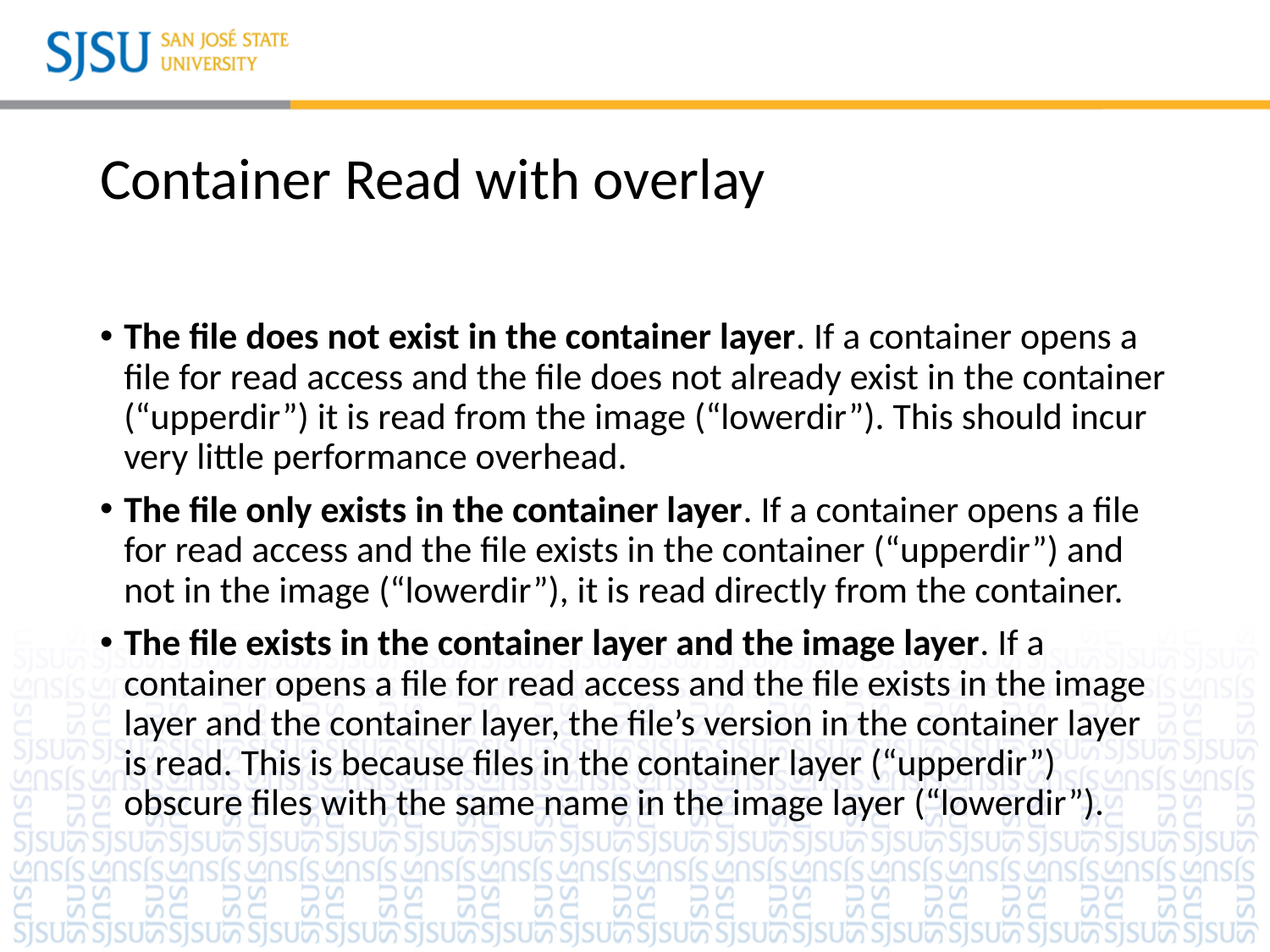

# Container Read with overlay

The file does not exist in the container layer. If a container opens a file for read access and the file does not already exist in the container (“upperdir”) it is read from the image (“lowerdir”). This should incur very little performance overhead.
The file only exists in the container layer. If a container opens a file for read access and the file exists in the container (“upperdir”) and not in the image (“lowerdir”), it is read directly from the container.
The file exists in the container layer and the image layer. If a container opens a file for read access and the file exists in the image layer and the container layer, the file’s version in the container layer is read. This is because files in the container layer (“upperdir”) obscure files with the same name in the image layer (“lowerdir”).